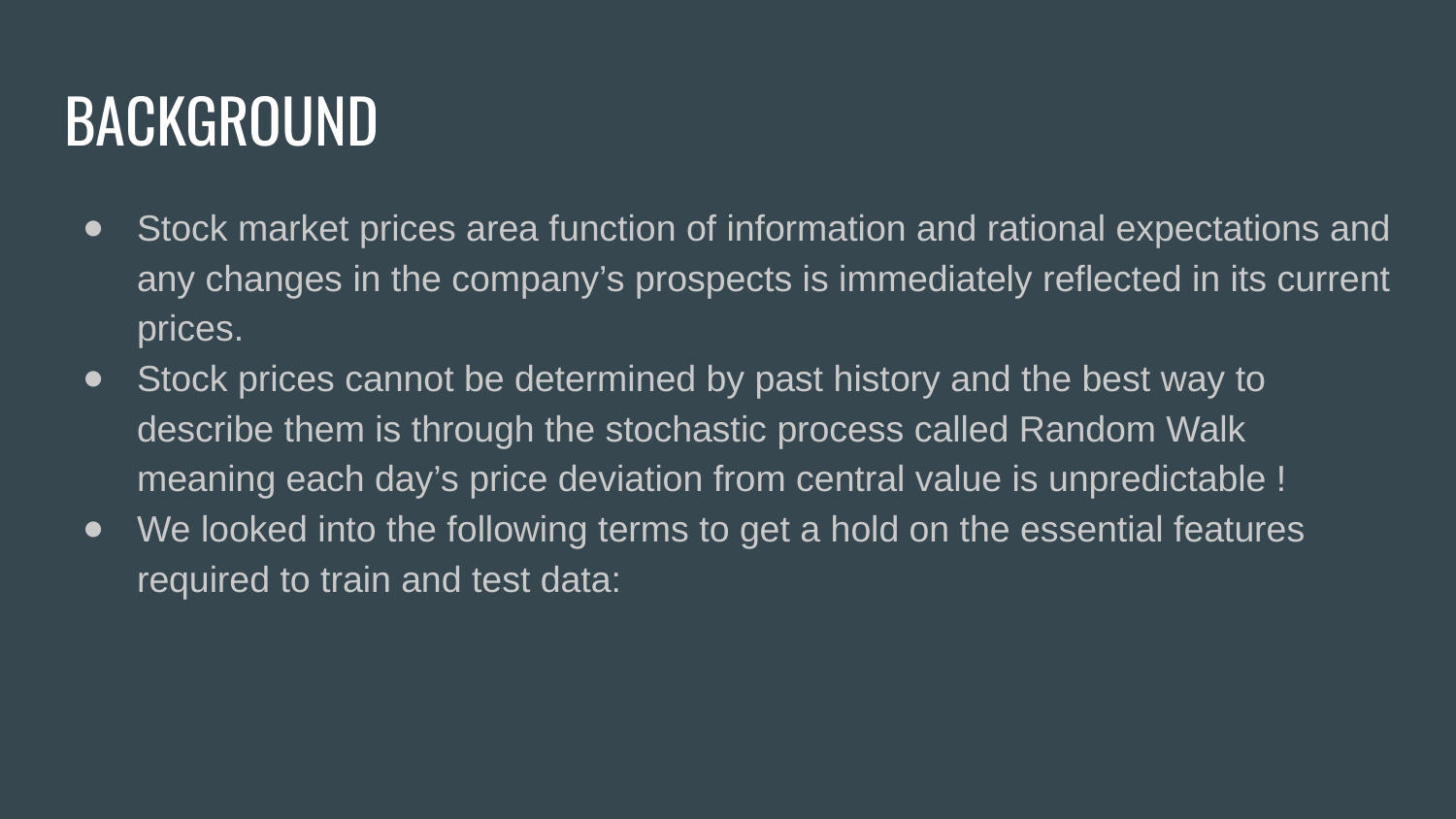

# BACKGROUND
Stock market prices area function of information and rational expectations and any changes in the company’s prospects is immediately reflected in its current prices.
Stock prices cannot be determined by past history and the best way to describe them is through the stochastic process called Random Walk meaning each day’s price deviation from central value is unpredictable !
We looked into the following terms to get a hold on the essential features required to train and test data: